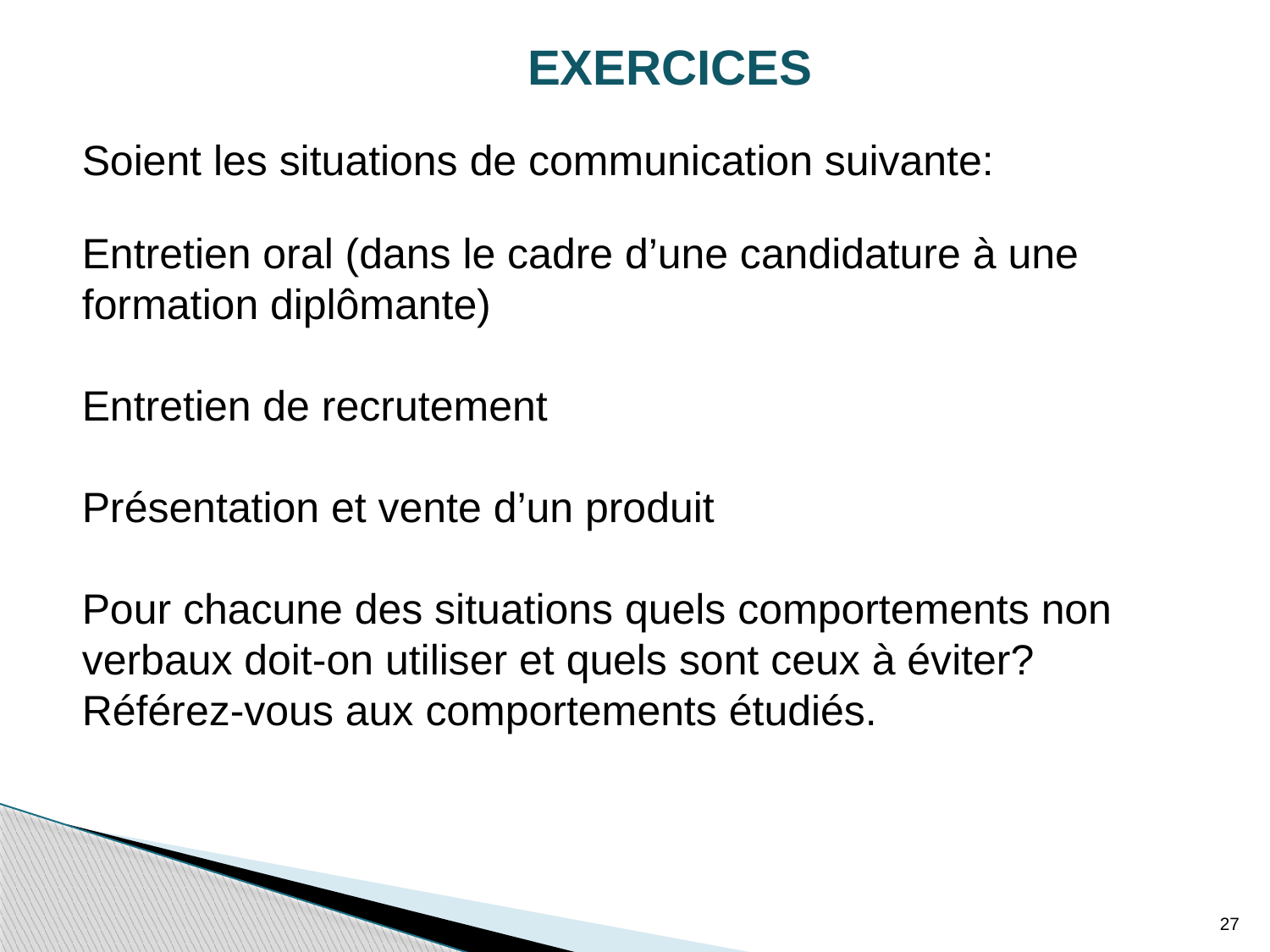

EXERCICES

Soient les situations de communication suivante:

Entretien oral (dans le cadre d’une candidature à une formation diplômante)

Entretien de recrutement

Présentation et vente d’un produit

Pour chacune des situations quels comportements non verbaux doit-on utiliser et quels sont ceux à éviter?
Référez-vous aux comportements étudiés.

27